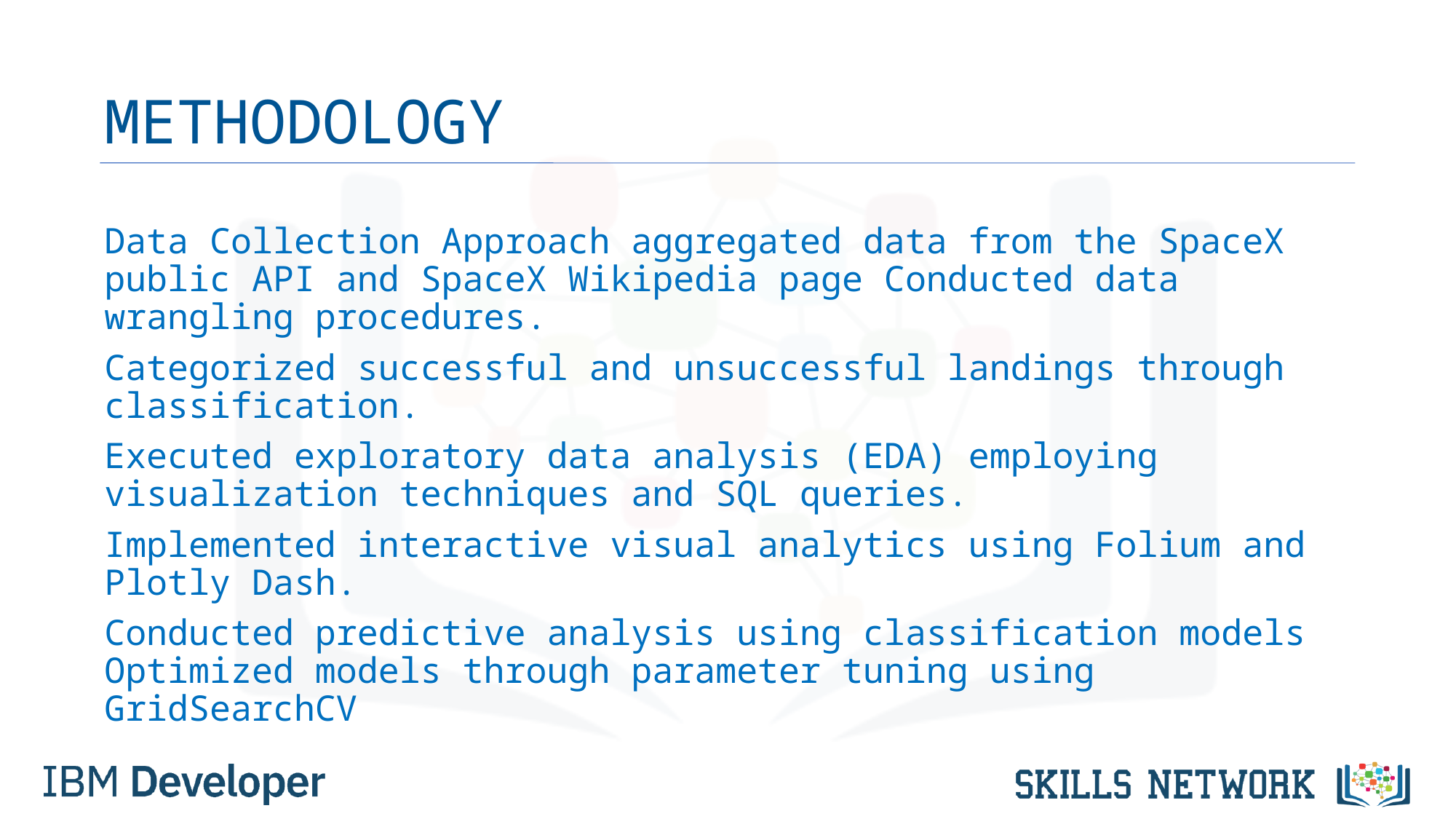

# METHODOLOGY
Data Collection Approach aggregated data from the SpaceX public API and SpaceX Wikipedia page Conducted data wrangling procedures.
Categorized successful and unsuccessful landings through classification.
Executed exploratory data analysis (EDA) employing visualization techniques and SQL queries.
Implemented interactive visual analytics using Folium and Plotly Dash.
Conducted predictive analysis using classification models Optimized models through parameter tuning using GridSearchCV